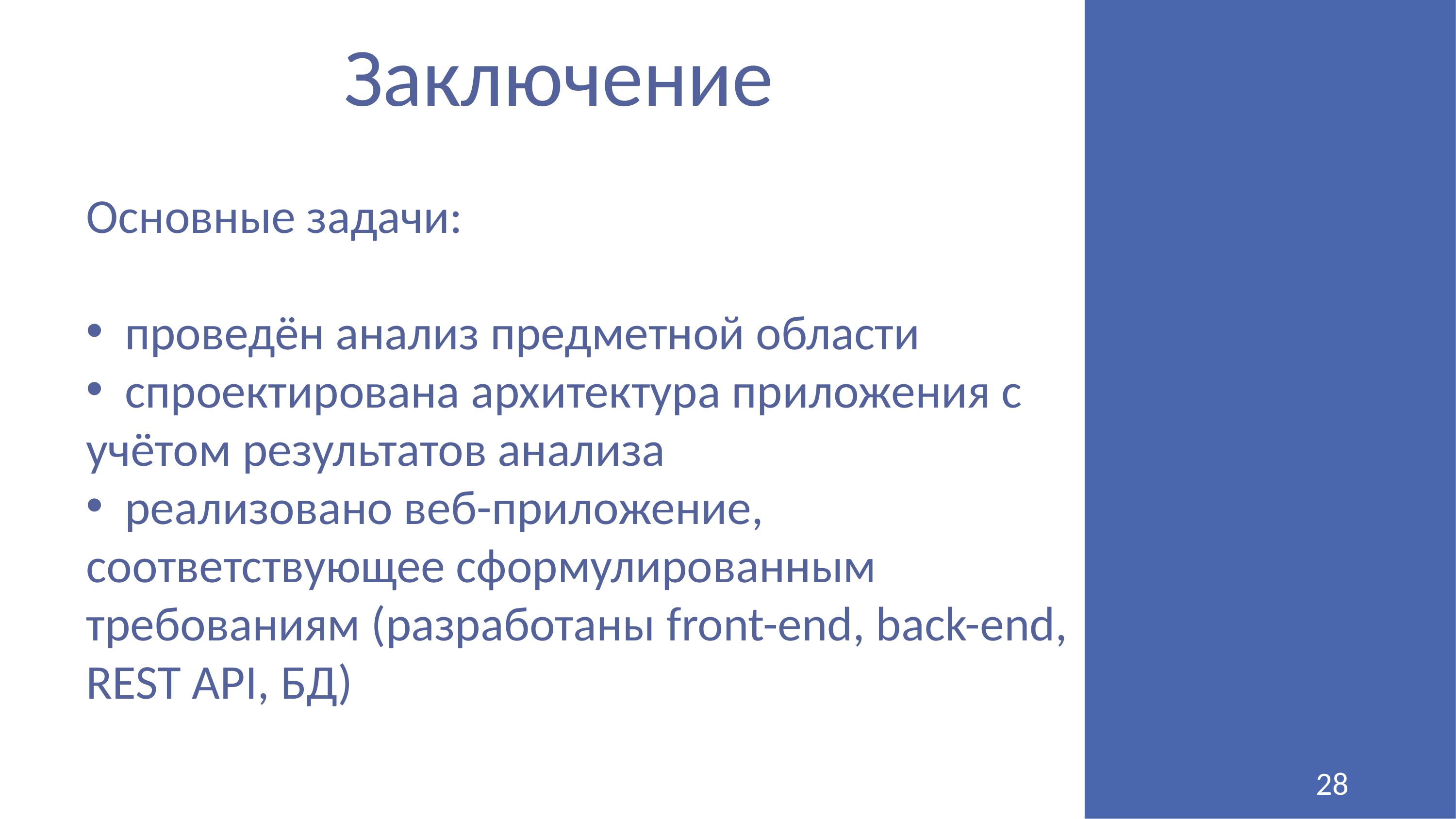

Заключение

Основные задачи:

  проведён анализ предметной области
  спроектирована архитектура приложения с учётом результатов анализа
  реализовано веб-приложение,
соответствующее сформулированным требованиям (разработаны front-end, back-end, REST API, БД)

28